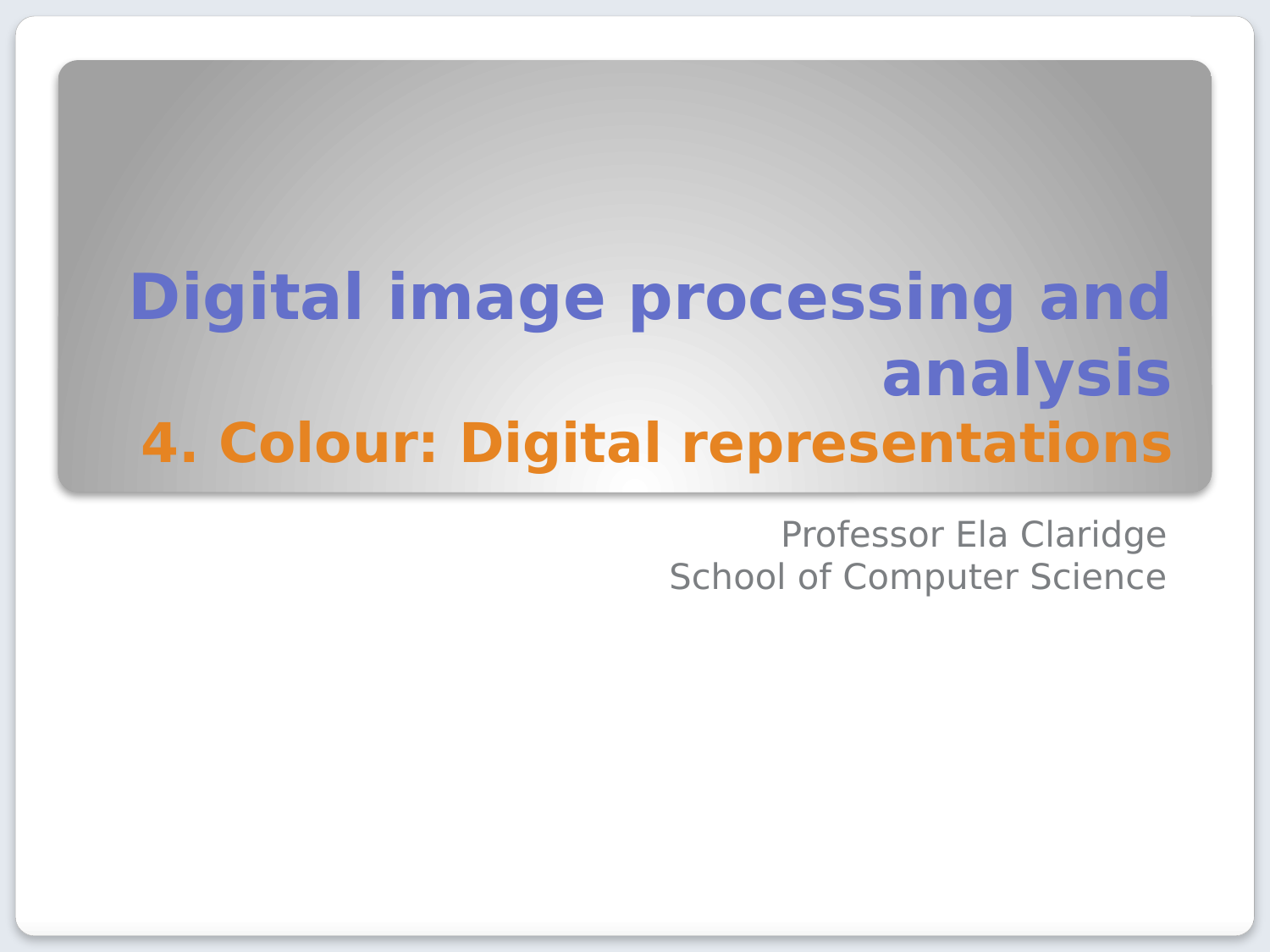

# Digital image processing and analysis 4. Colour: Digital representations
Professor Ela Claridge
School of Computer Science